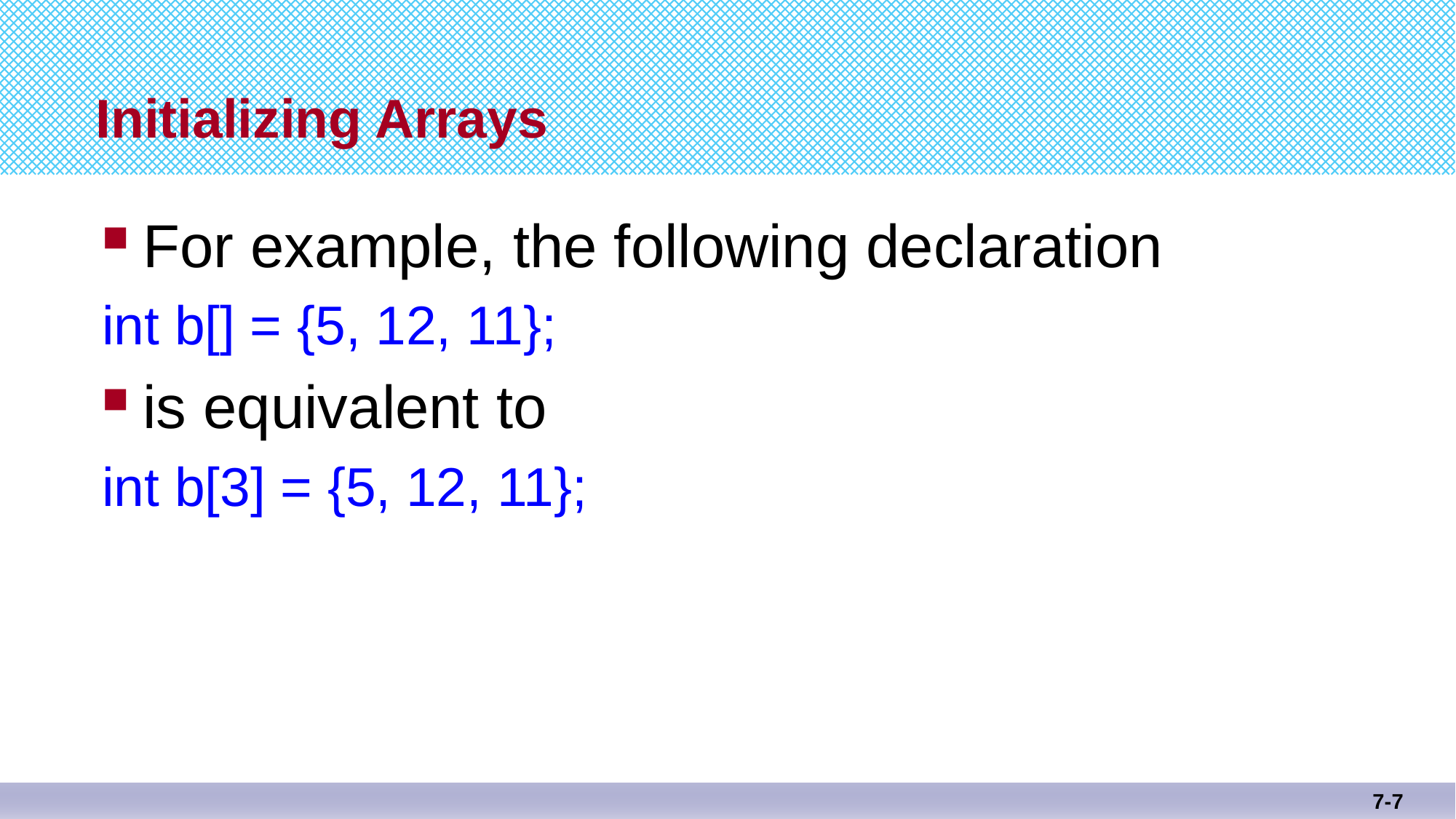

# Initializing Arrays
For example, the following declaration
int b[] = {5, 12, 11};
is equivalent to
int b[3] = {5, 12, 11};
7-7